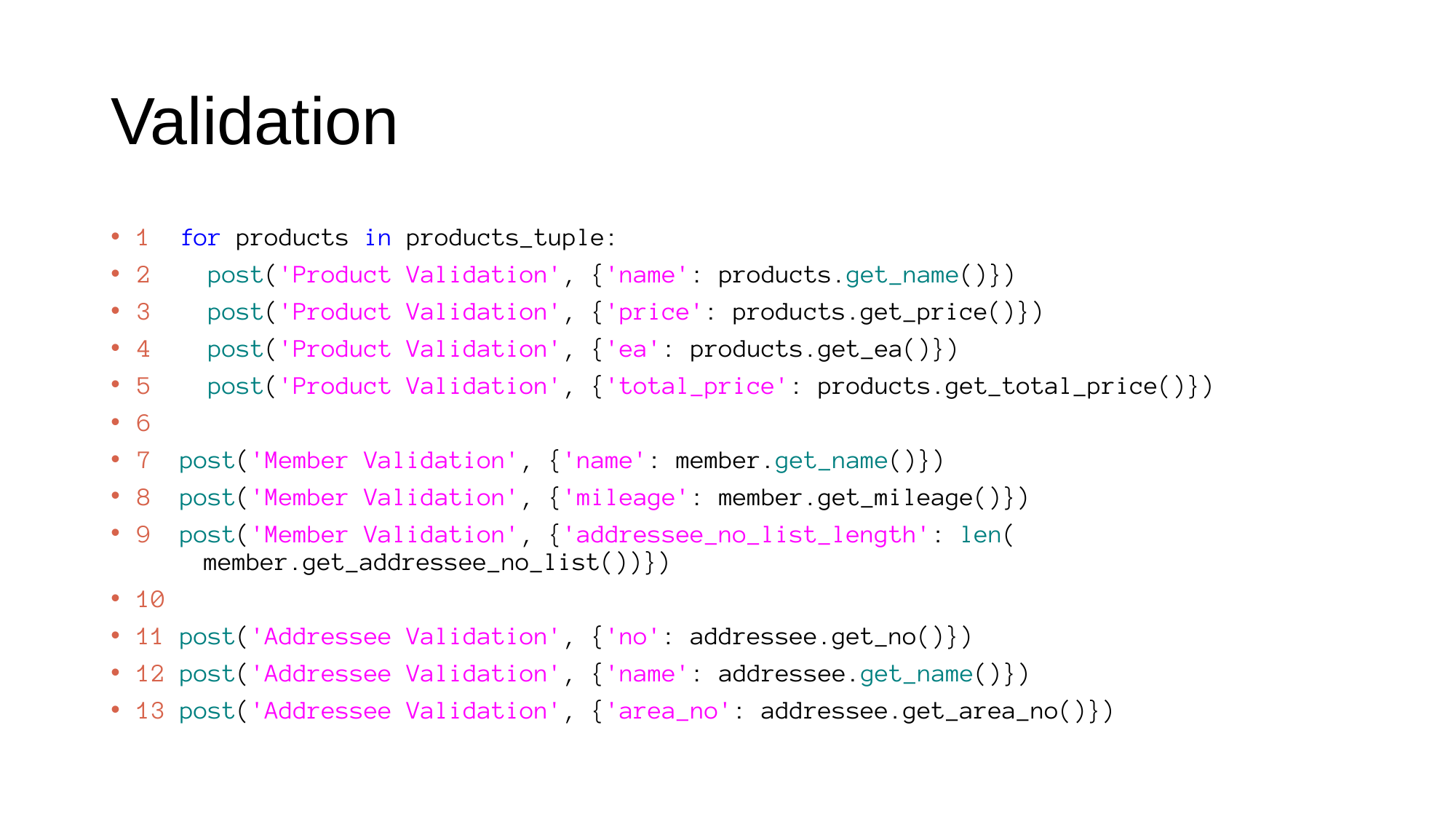

# Validation
1  for products in products_tuple:
2    post('Product Validation', {'name': products.get_name()})
3    post('Product Validation', {'price': products.get_price()})
4    post('Product Validation', {'ea': products.get_ea()})
5    post('Product Validation', {'total_price': products.get_total_price()})
6
7  post('Member Validation', {'name': member.get_name()})
8  post('Member Validation', {'mileage': member.get_mileage()})
9  post('Member Validation', {'addressee_no_list_length': len(
					member.get_addressee_no_list())})
10
11 post('Addressee Validation', {'no': addressee.get_no()})
12 post('Addressee Validation', {'name': addressee.get_name()})
13 post('Addressee Validation', {'area_no': addressee.get_area_no()})